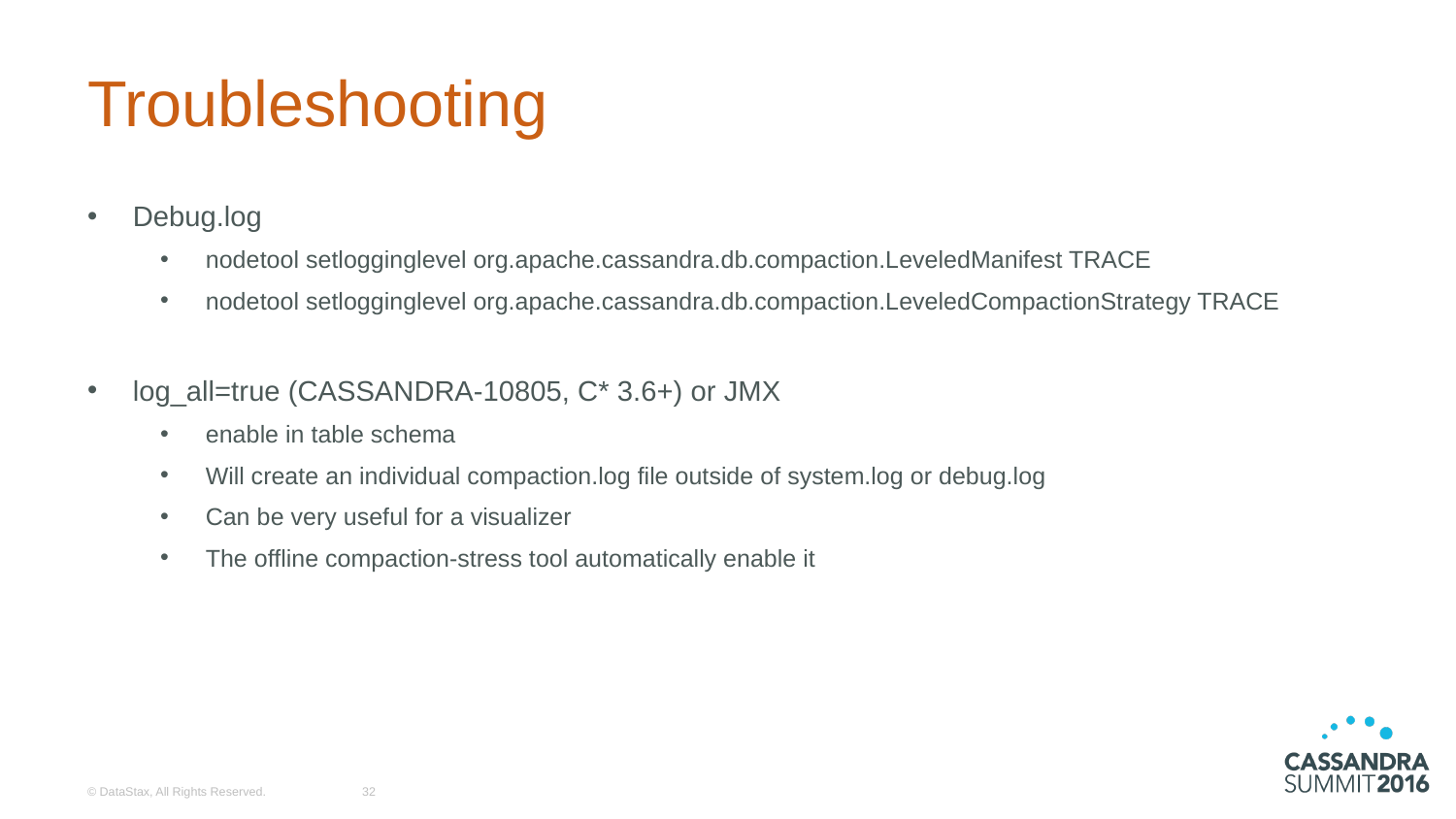

# Troubleshooting
Debug.log
nodetool setlogginglevel org.apache.cassandra.db.compaction.LeveledManifest TRACE
nodetool setlogginglevel org.apache.cassandra.db.compaction.LeveledCompactionStrategy TRACE

log_all=true (CASSANDRA-10805, C* 3.6+) or JMX
enable in table schema
Will create an individual compaction.log file outside of system.log or debug.log
Can be very useful for a visualizer
The offline compaction-stress tool automatically enable it

© DataStax, All Rights Reserved.
32